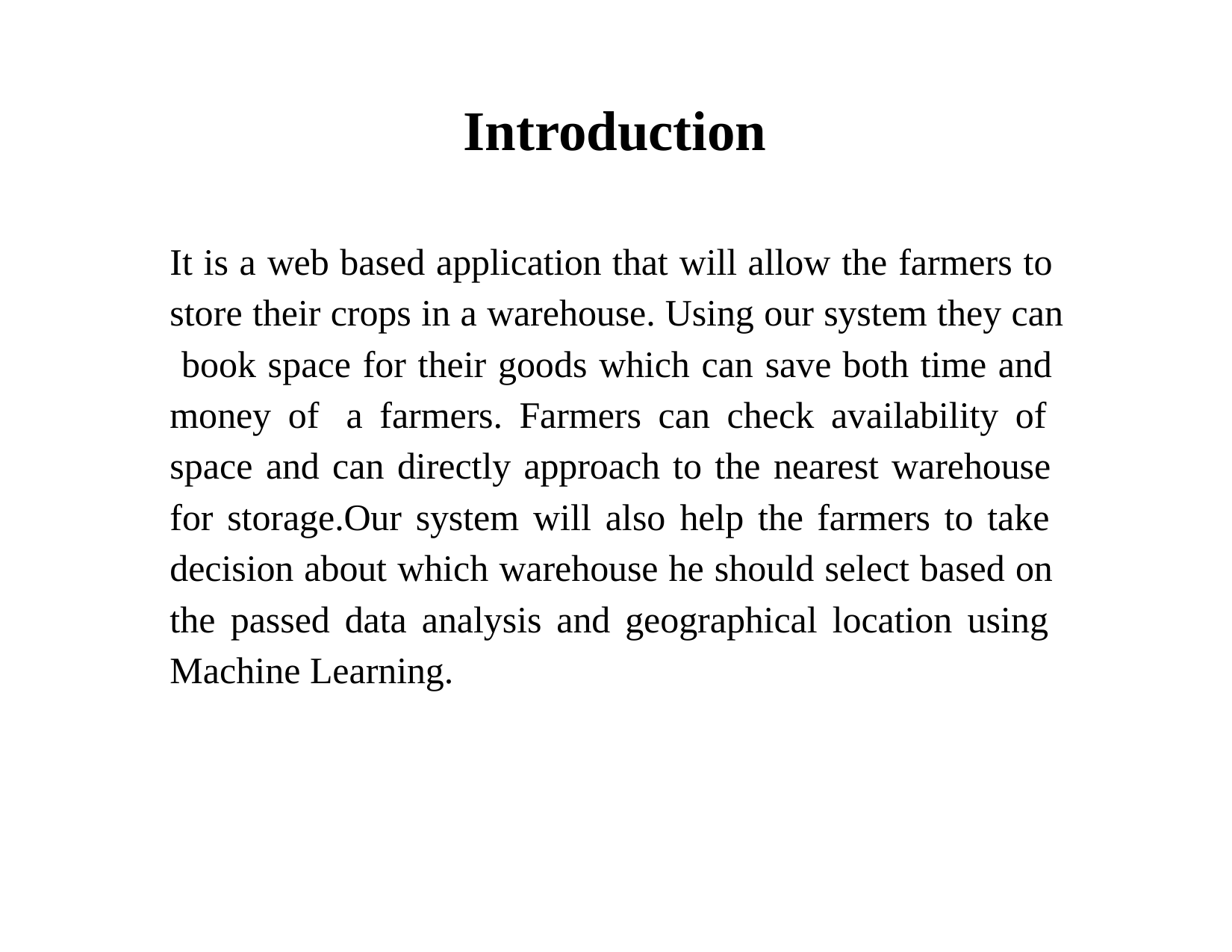

# Introduction
It is a web based application that will allow the farmers to  store their crops in a warehouse. Using our system they can  book space for their goods which can save both time and  money of a farmers. Farmers can check availability of  space and can directly approach to the nearest warehouse  for storage.Our system will also help the farmers to take  decision about which warehouse he should select based on  the passed data analysis and geographical location using  Machine Learning.